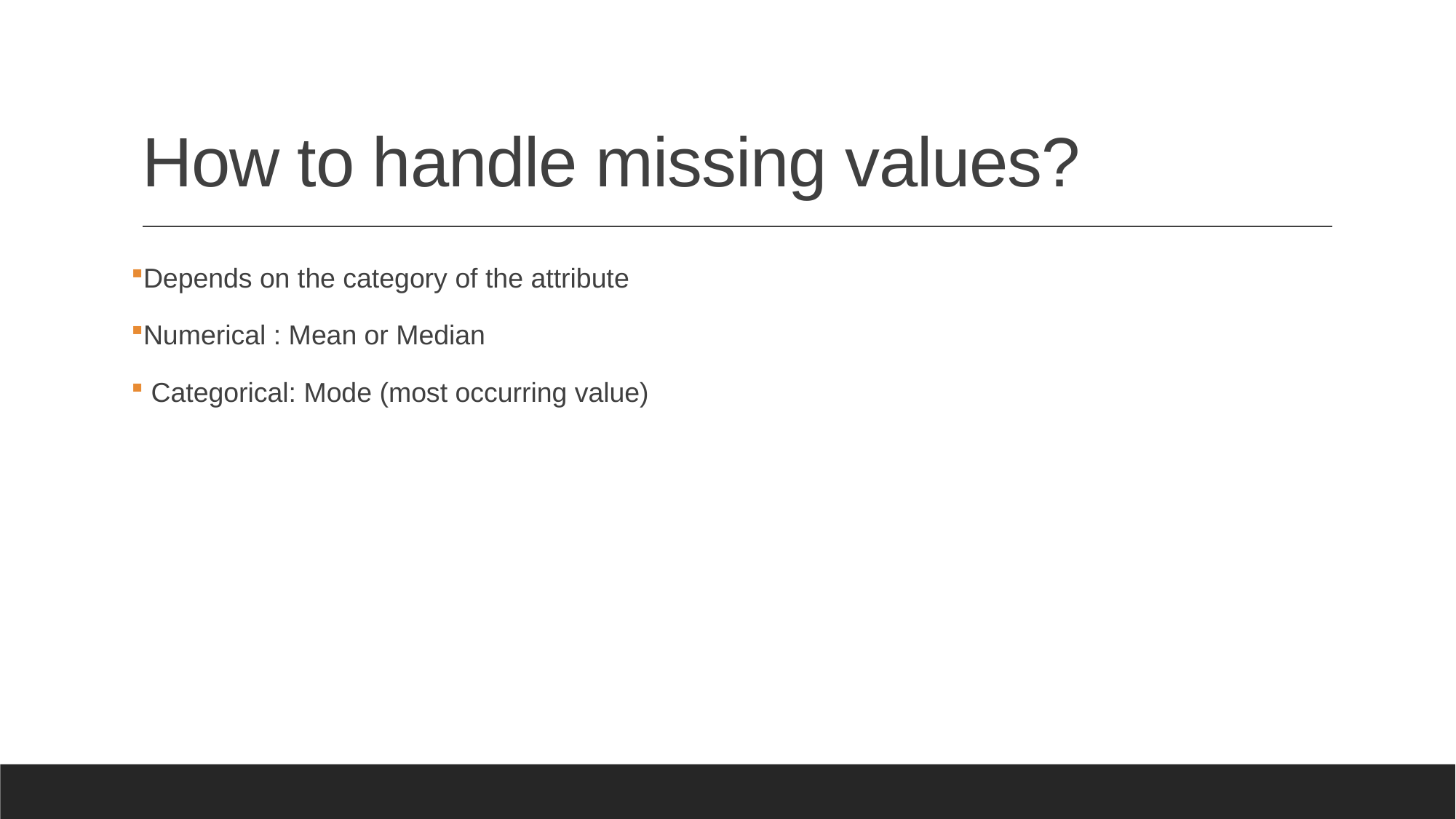

# How to handle missing values?
Depends on the category of the attribute
Numerical : Mean or Median
 Categorical: Mode (most occurring value)